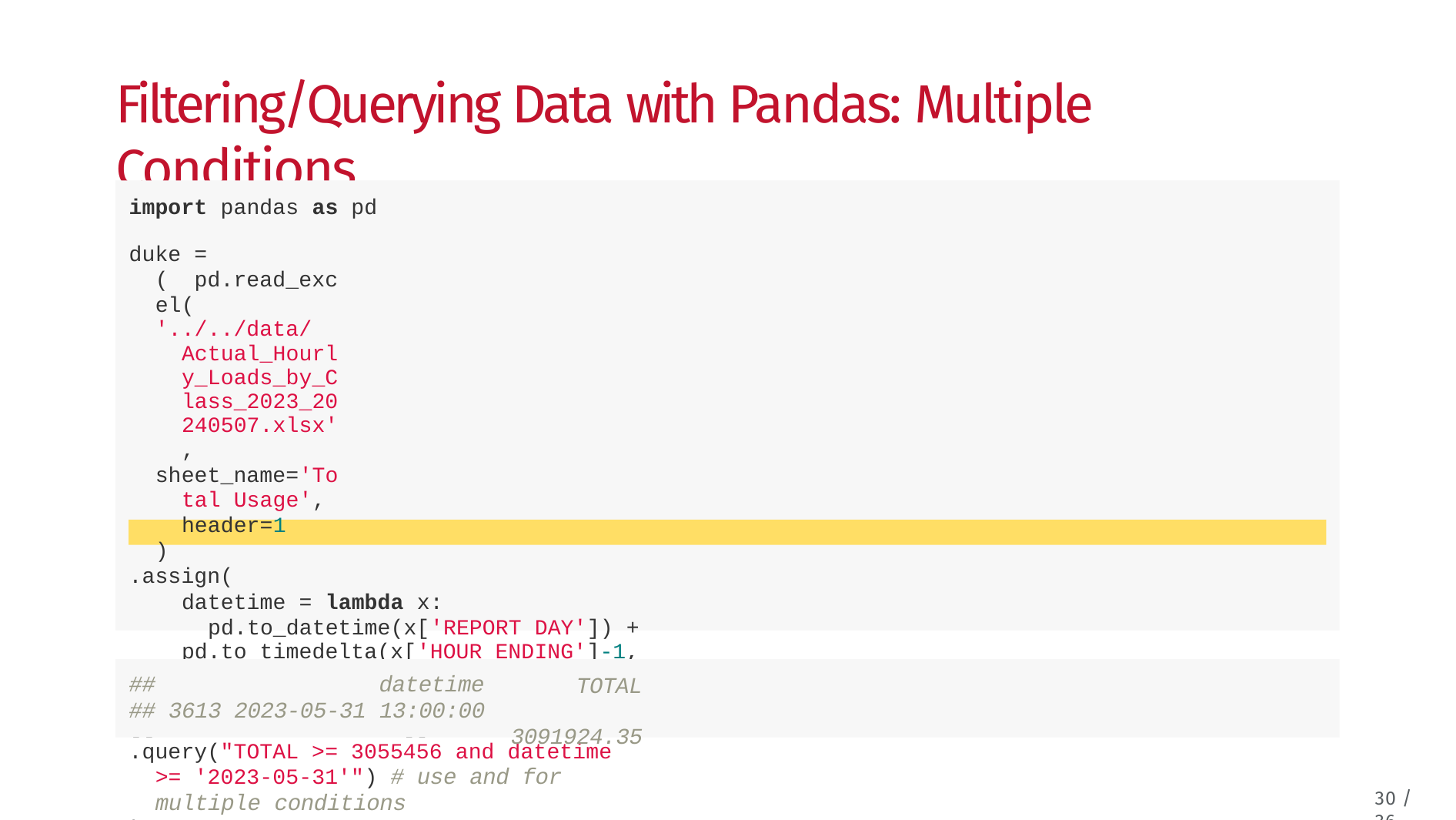

# Filtering/Querying Data with Pandas: Multiple Conditions

import pandas as pd
duke = (  pd.read_excel(
'../../data/Actual_Hourly_Loads_by_Class_2023_20240507.xlsx',
sheet_name='Total Usage', header=1
)
.assign(
datetime = lambda x:  pd.to_datetime(x['REPORT DAY']) +
pd.to_timedelta(x['HOUR ENDING']-1, unit='h')
)
[['datetime', 'TOTAL']]
.query("TOTAL >= 3055456 and datetime >= '2023-05-31'") # use and for multiple conditions
)
duke.head(n=1)

##	datetime
## 3613 2023-05-31 13:00:00
TOTAL  3091924.35
30 / 36